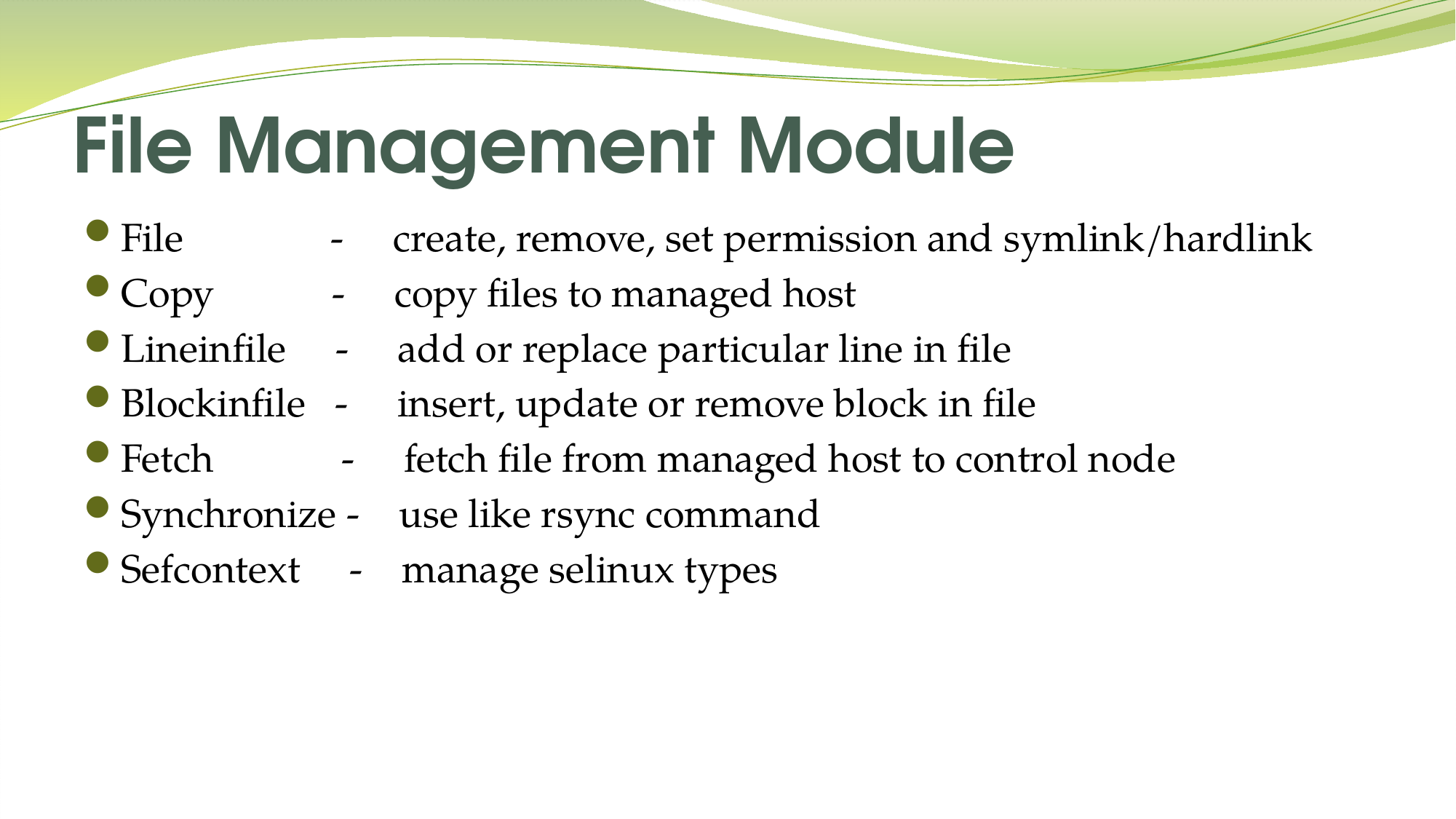

# File Management Module
File               -     create, remove, set permission and symlink/hardlink
Copy            -     copy files to managed host
Lineinfile     -     add or replace particular line in file
Blockinfile   -     insert, update or remove block in file
Fetch             -     fetch file from managed host to control node
Synchronize -    use like rsync command
Sefcontext     -    manage selinux types